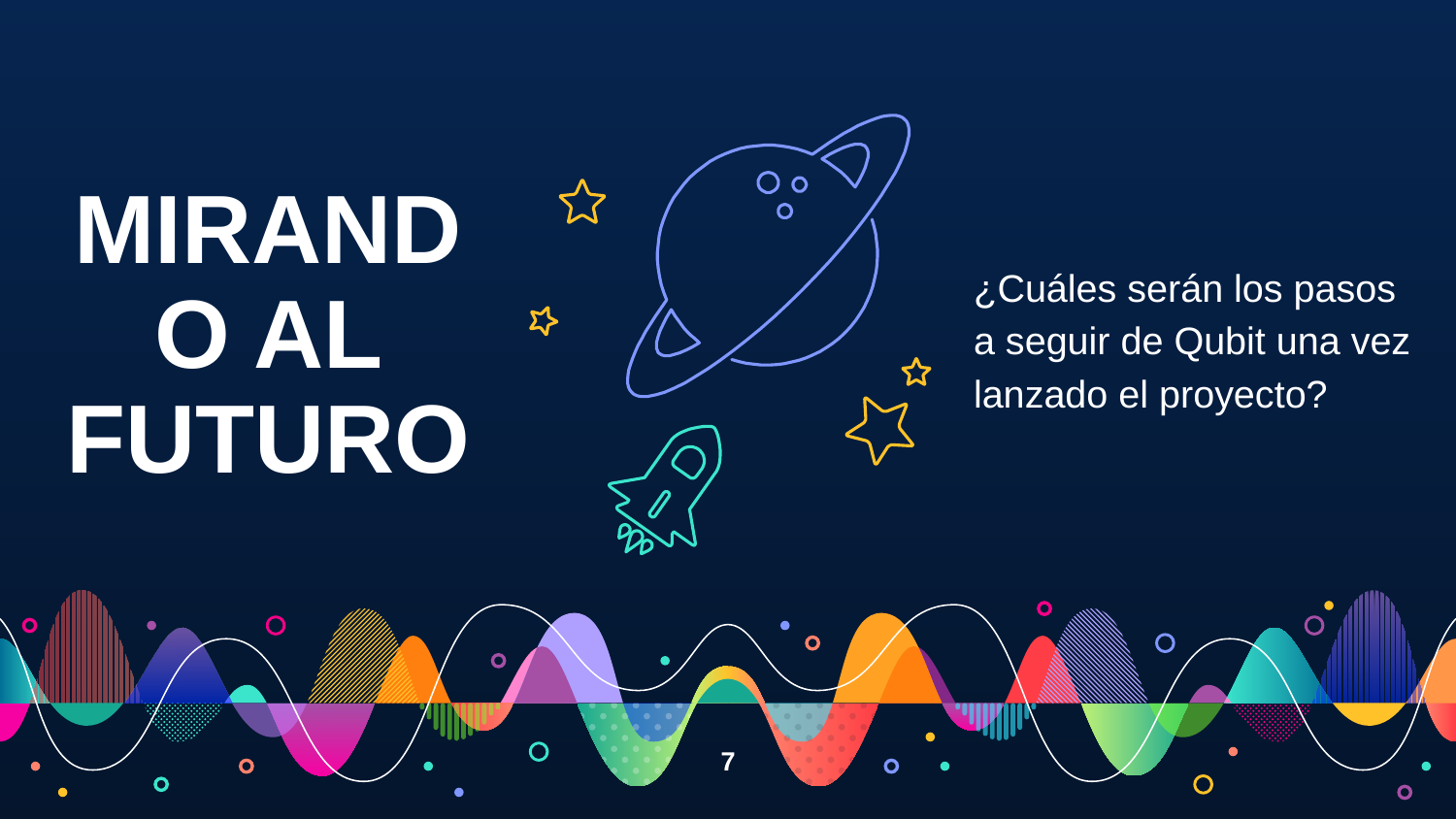

¿Cuáles serán los pasos a seguir de Qubit una vez lanzado el proyecto?
MIRANDO AL FUTURO

7